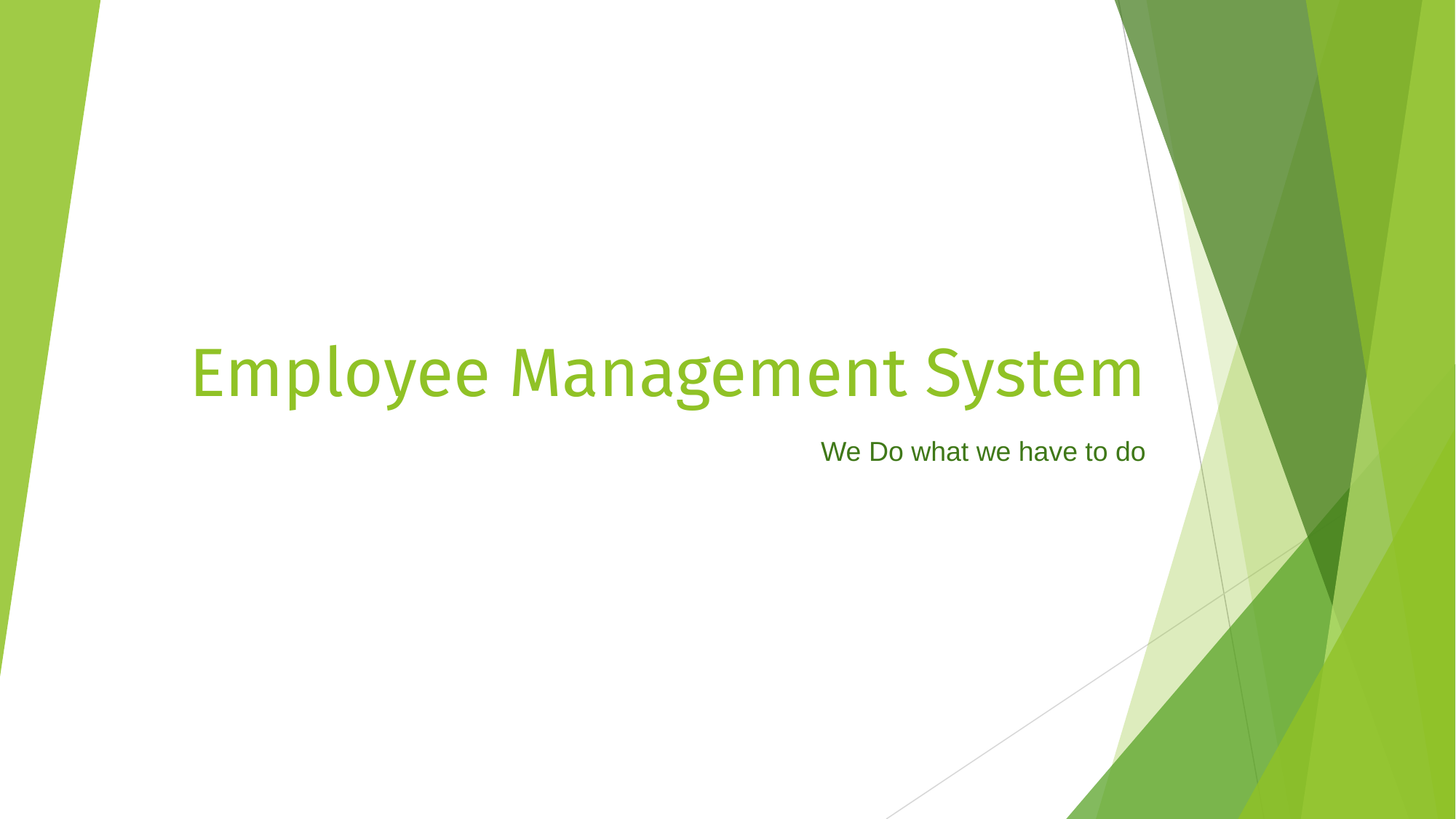

# Employee Management System
We Do what we have to do